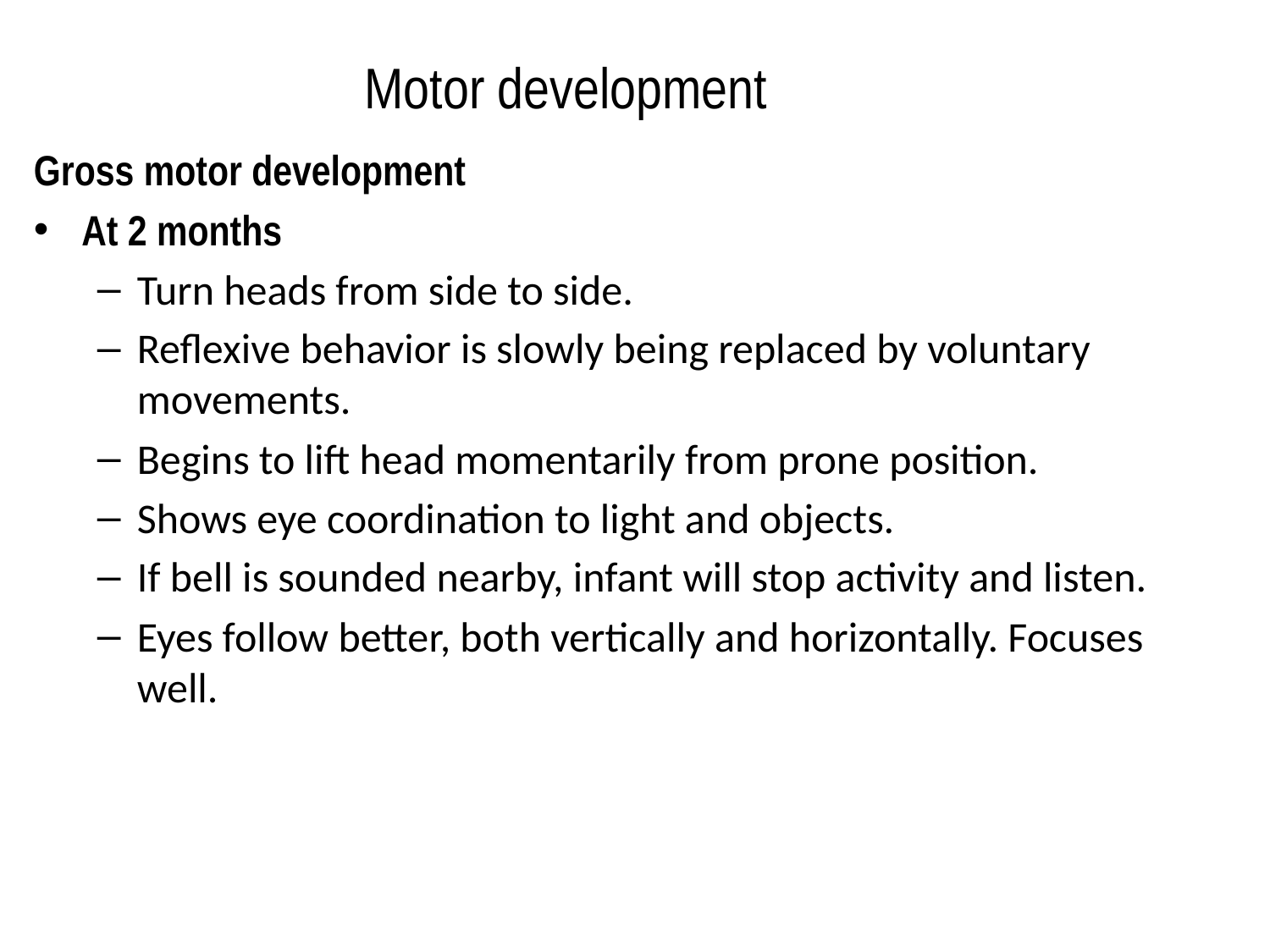

# Motor development
Gross motor development
At 2 months
Turn heads from side to side.
Reflexive behavior is slowly being replaced by voluntary  movements.
Begins to lift head momentarily from prone position.
Shows eye coordination to light and objects.
If bell is sounded nearby, infant will stop activity and listen.
Eyes follow better, both vertically and horizontally. Focuses well.